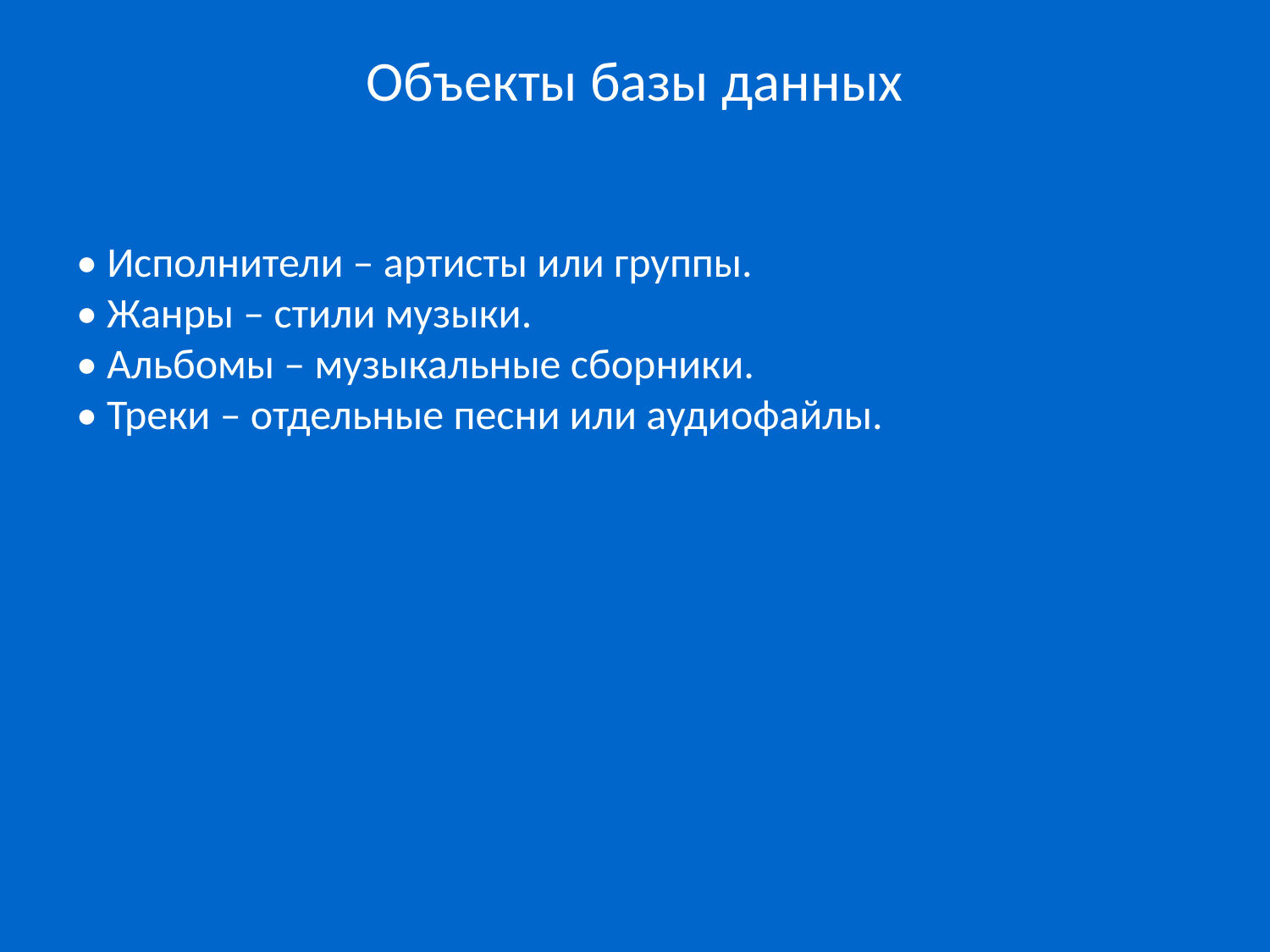

Объекты базы данных
#

• Исполнители – артисты или группы.
• Жанры – стили музыки.
• Альбомы – музыкальные сборники.
• Треки – отдельные песни или аудиофайлы.